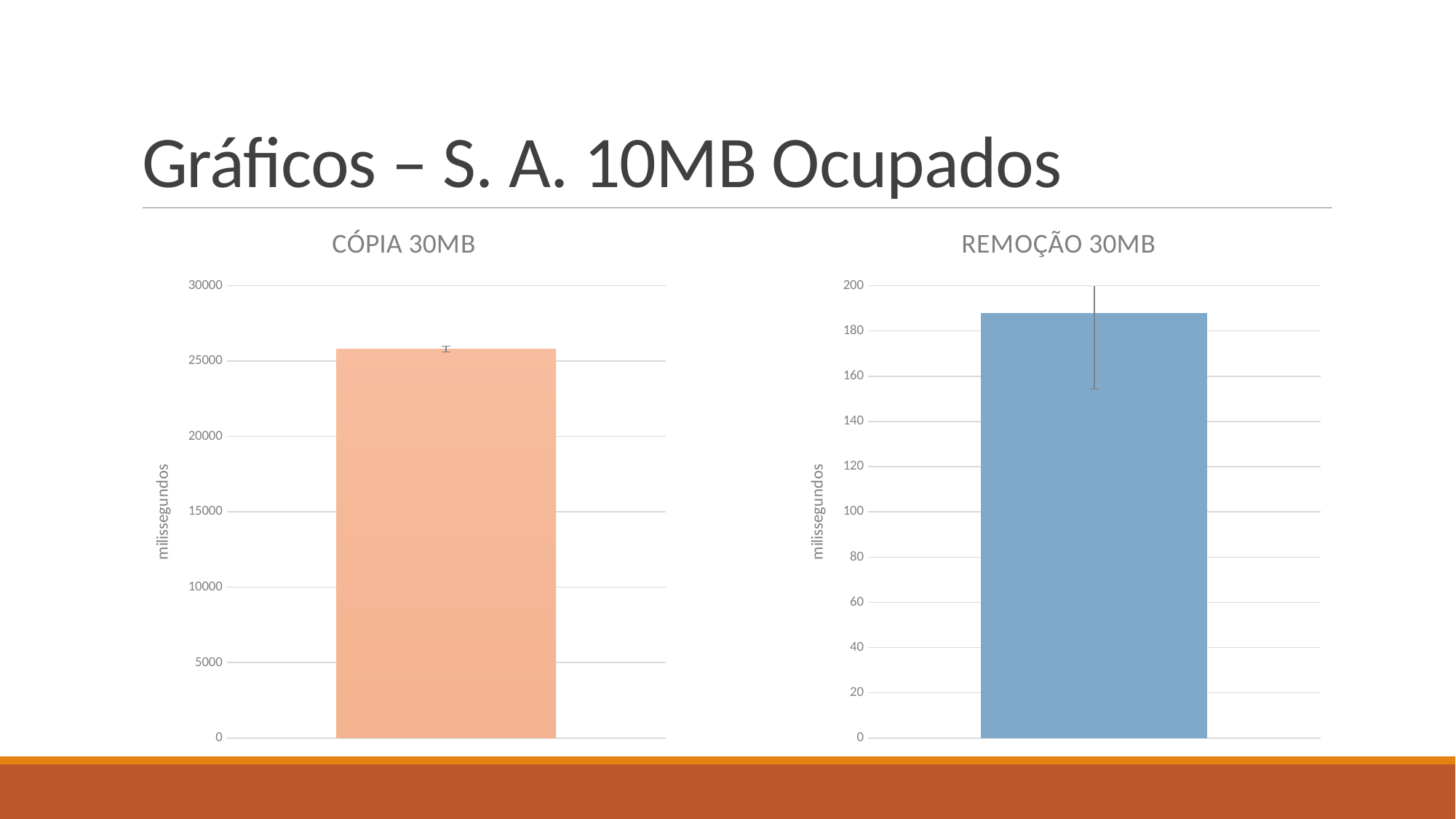

# Gráficos – S. A. 10MB Ocupados

### Chart:

| Category | REMOÇÃO 30MB |
|---|---|

### Chart:

| Category | CÓPIA 30MB |
|---|---|